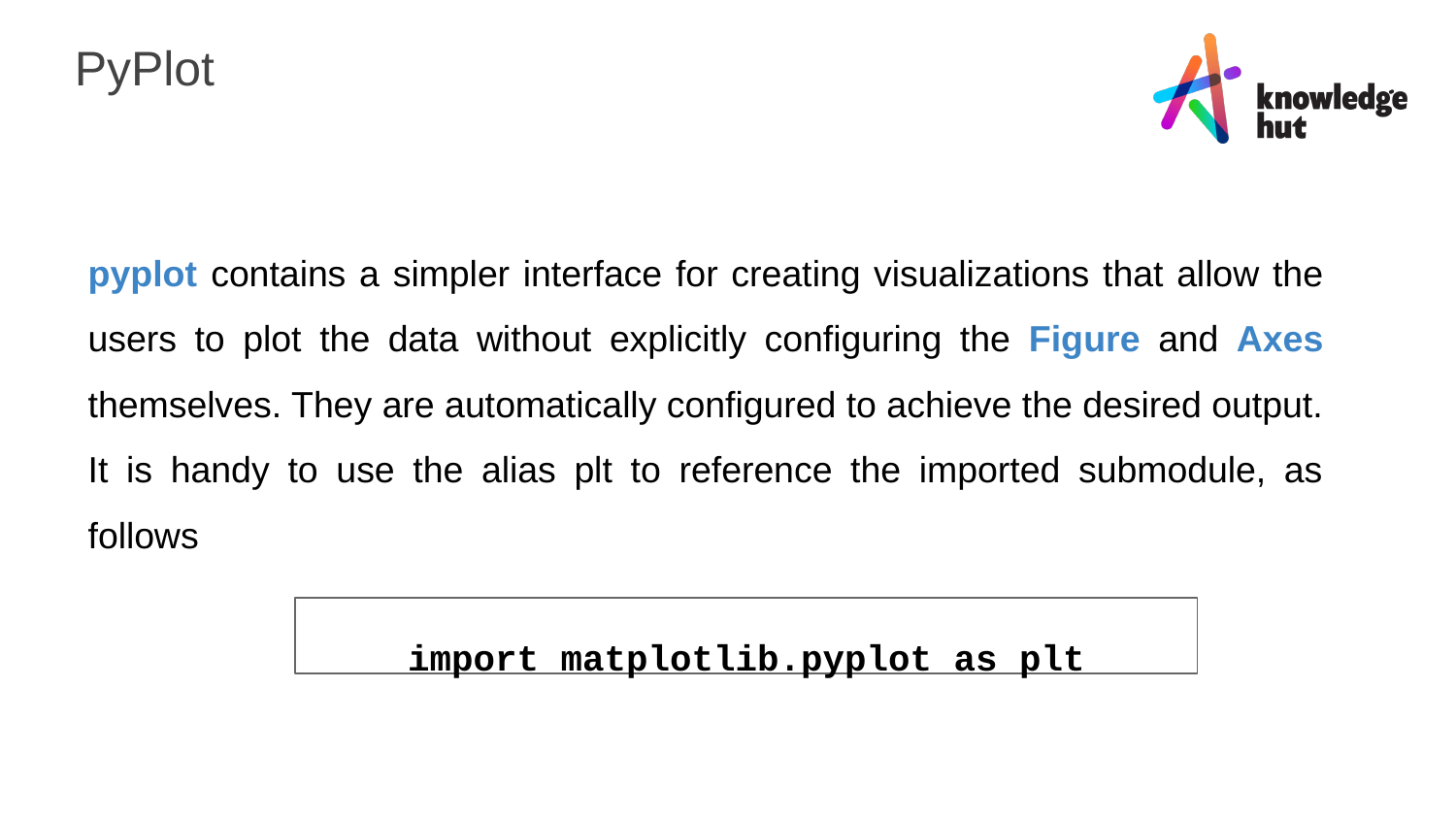

PyPlot
pyplot contains a simpler interface for creating visualizations that allow the users to plot the data without explicitly configuring the Figure and Axes themselves. They are automatically configured to achieve the desired output. It is handy to use the alias plt to reference the imported submodule, as follows
import matplotlib.pyplot as plt